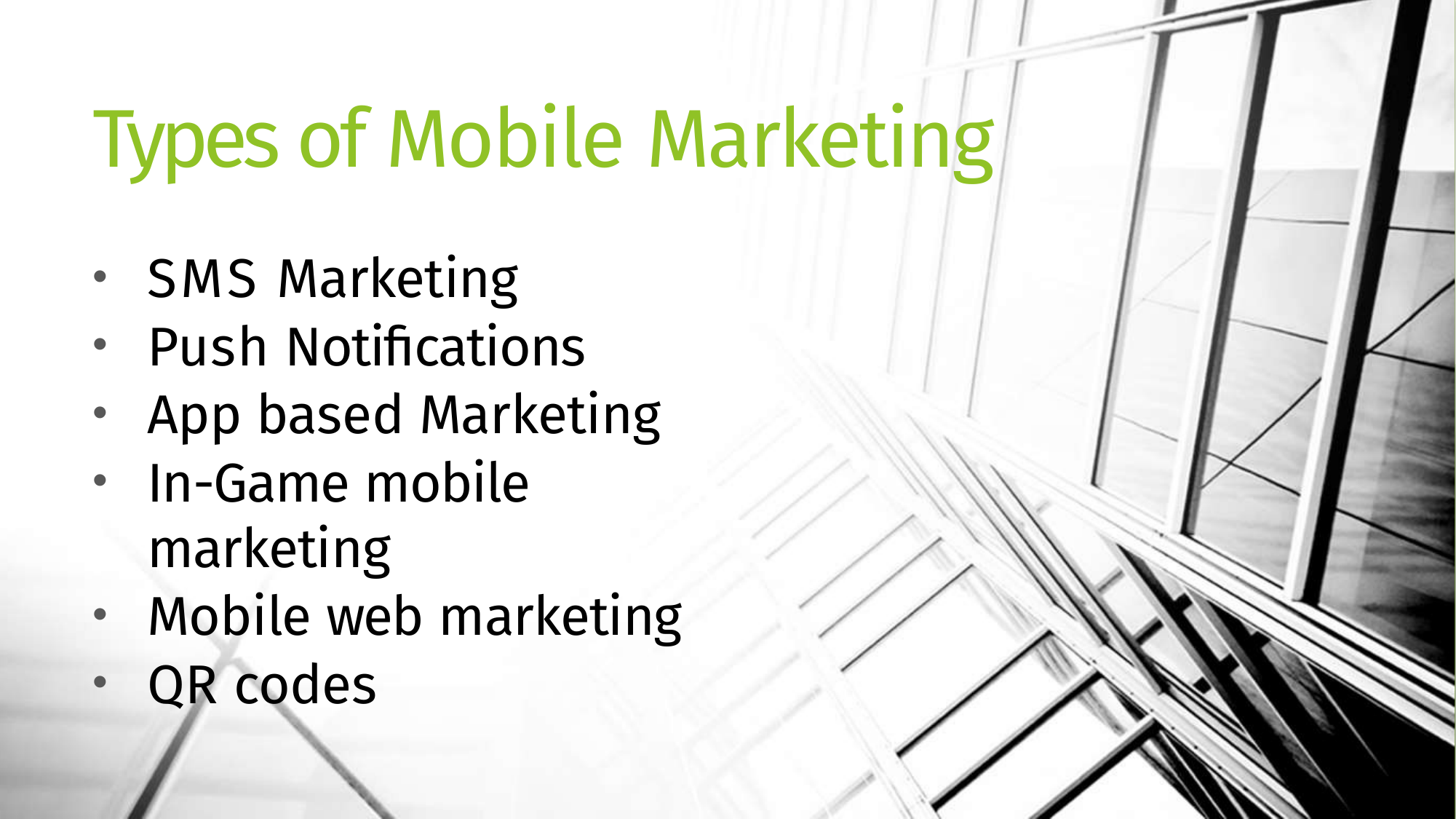

# Types of Mobile Marketing
SMS Marketing
Push Notifications
App based Marketing
In-Game mobile marketing
Mobile web marketing
QR codes